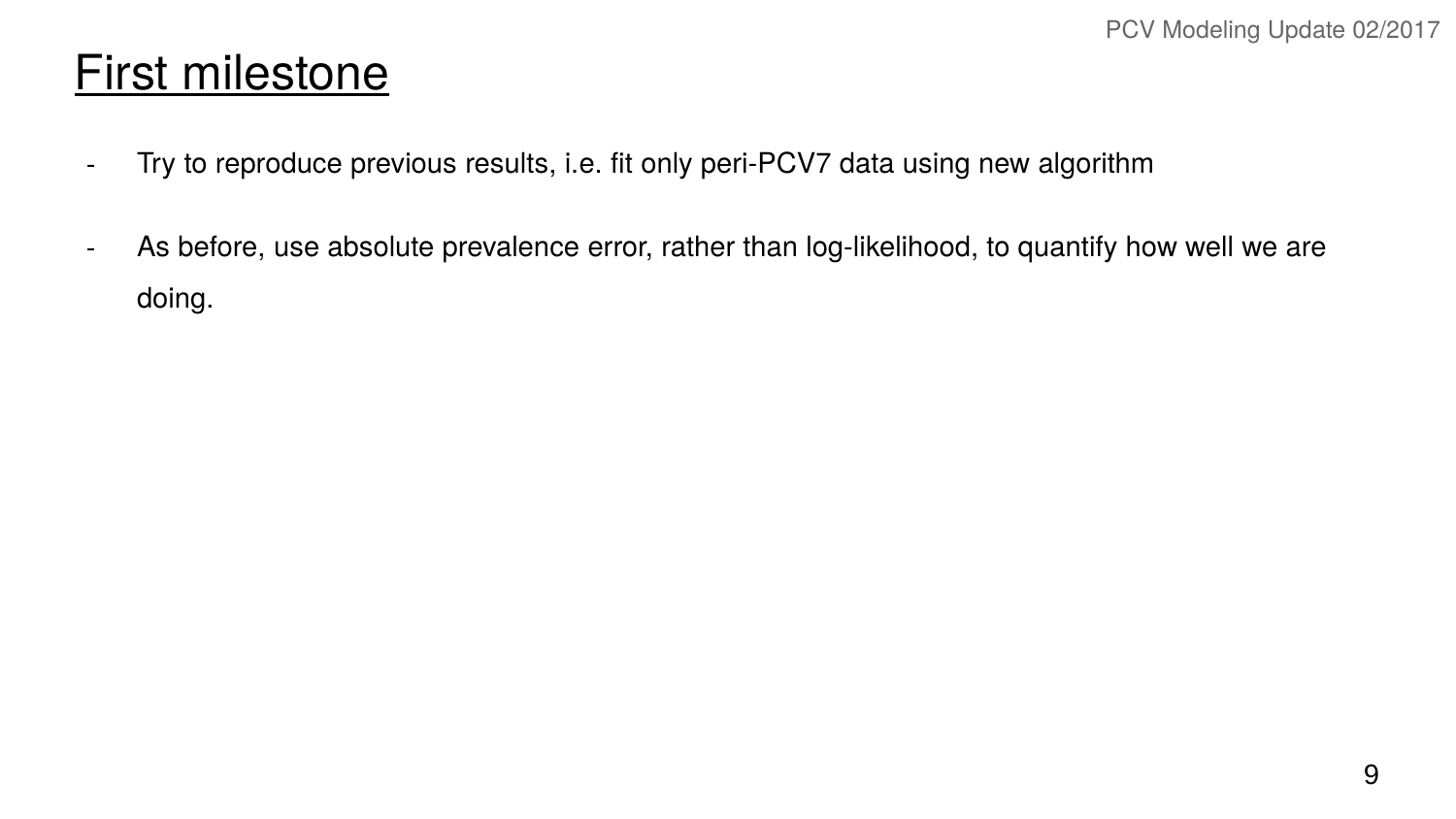

PCV Modeling Update 02/2017
First milestone
Try to reproduce previous results, i.e. fit only peri-PCV7 data using new algorithm
As before, use absolute prevalence error, rather than log-likelihood, to quantify how well we are doing.

9